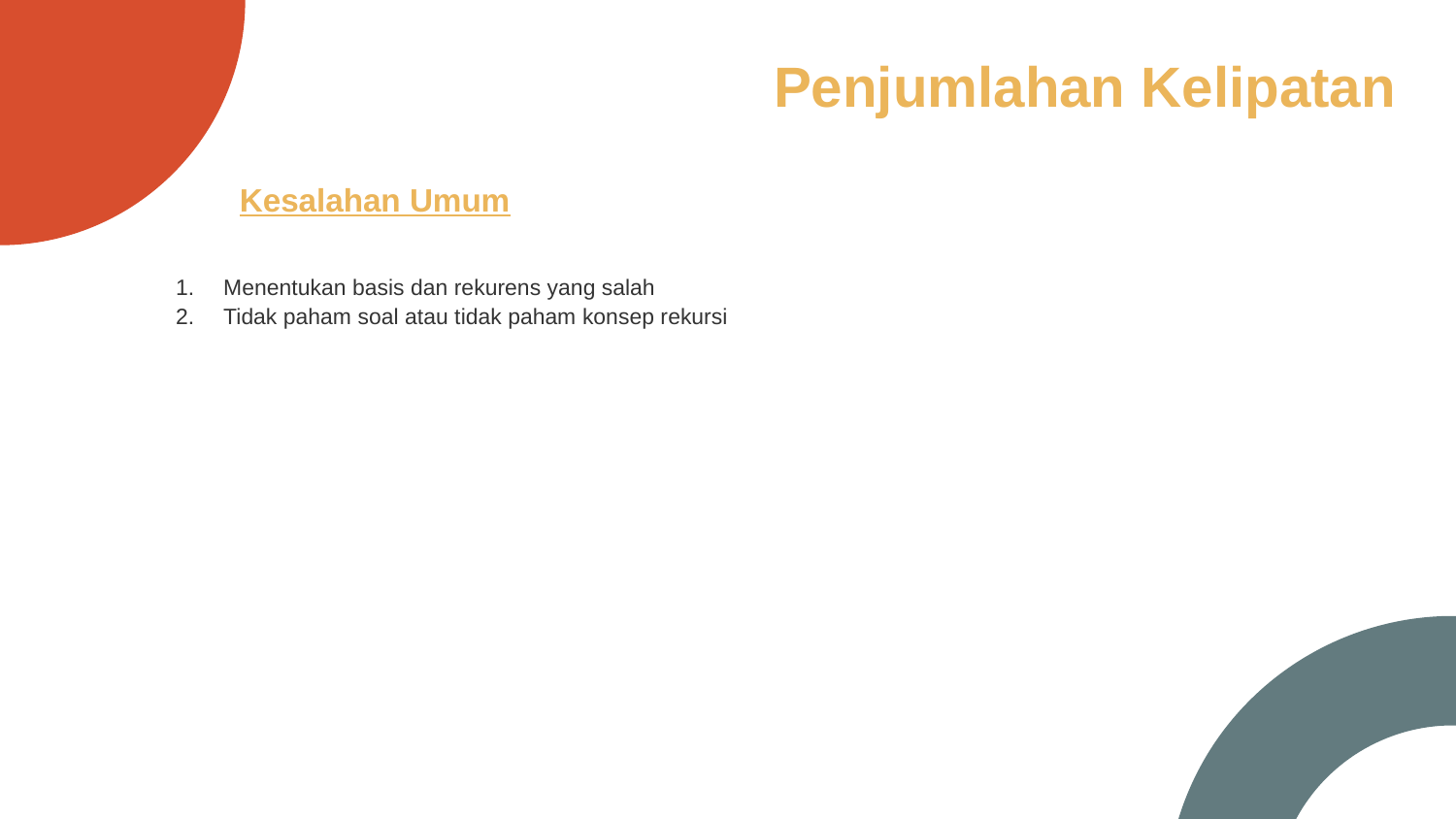

# Penjumlahan Kelipatan
Kesalahan Umum
Menentukan basis dan rekurens yang salah
Tidak paham soal atau tidak paham konsep rekursi